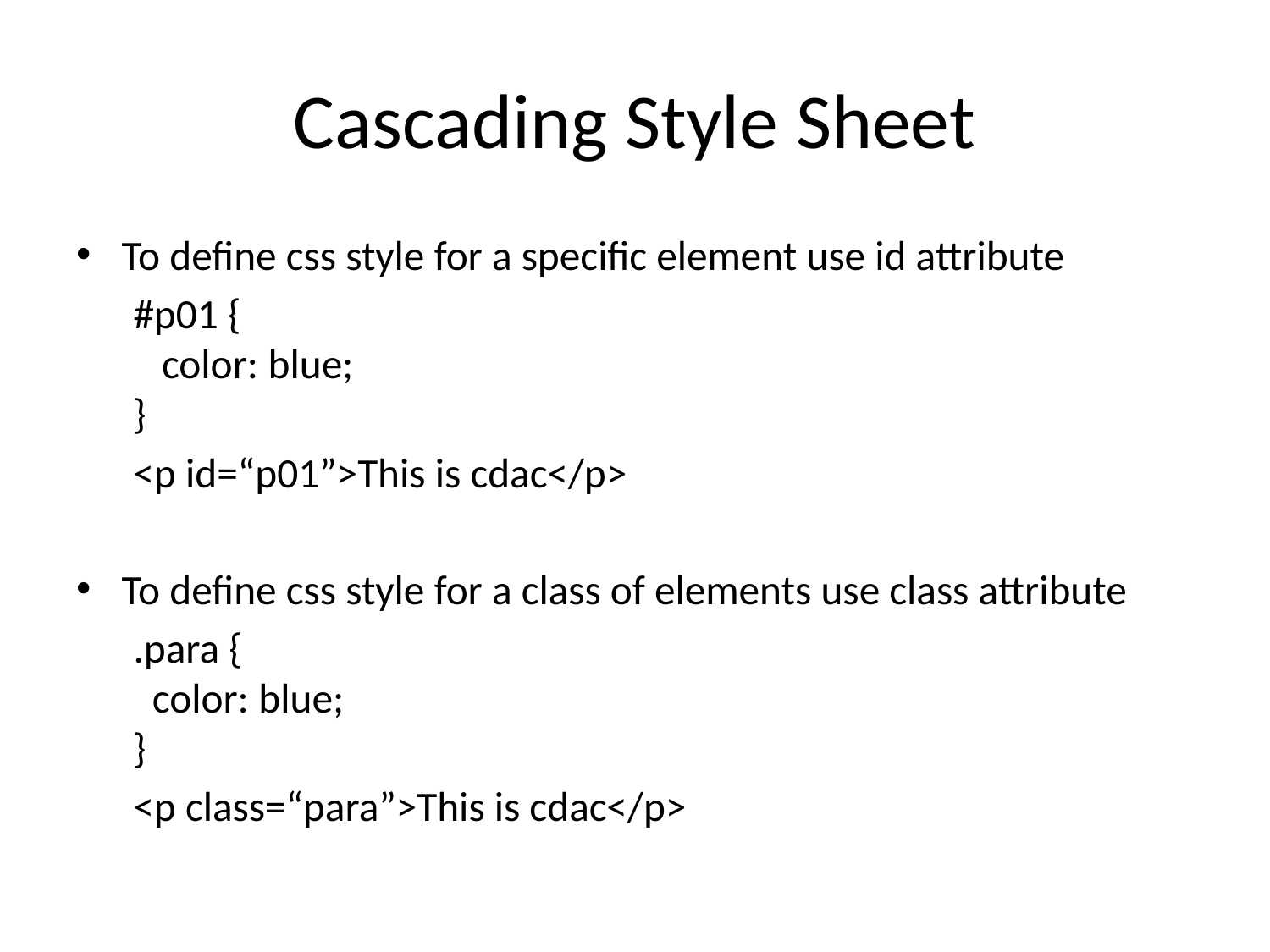

# Cascading Style Sheet
To define css style for a specific element use id attribute
      #p01 {
         color: blue;
      }
      <p id=“p01”>This is cdac</p>

To define css style for a class of elements use class attribute
      .para {
        color: blue;
      }
      <p class=“para”>This is cdac</p>